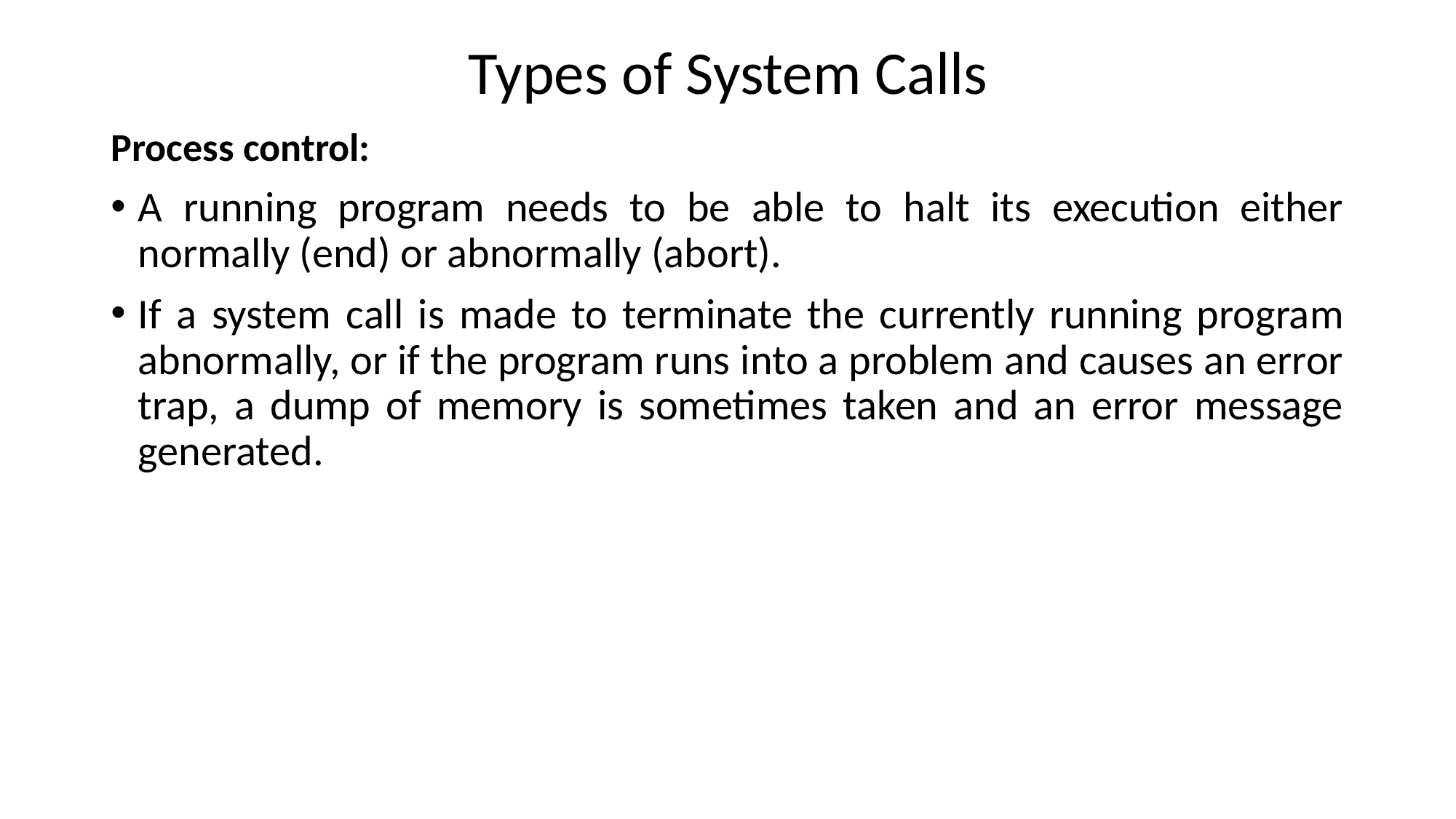

# Types of System Calls
Process control:
A running program needs to be able to halt its execution either normally (end) or abnormally (abort).
If a system call is made to terminate the currently running program abnormally, or if the program runs into a problem and causes an error trap, a dump of memory is sometimes taken and an error message generated.